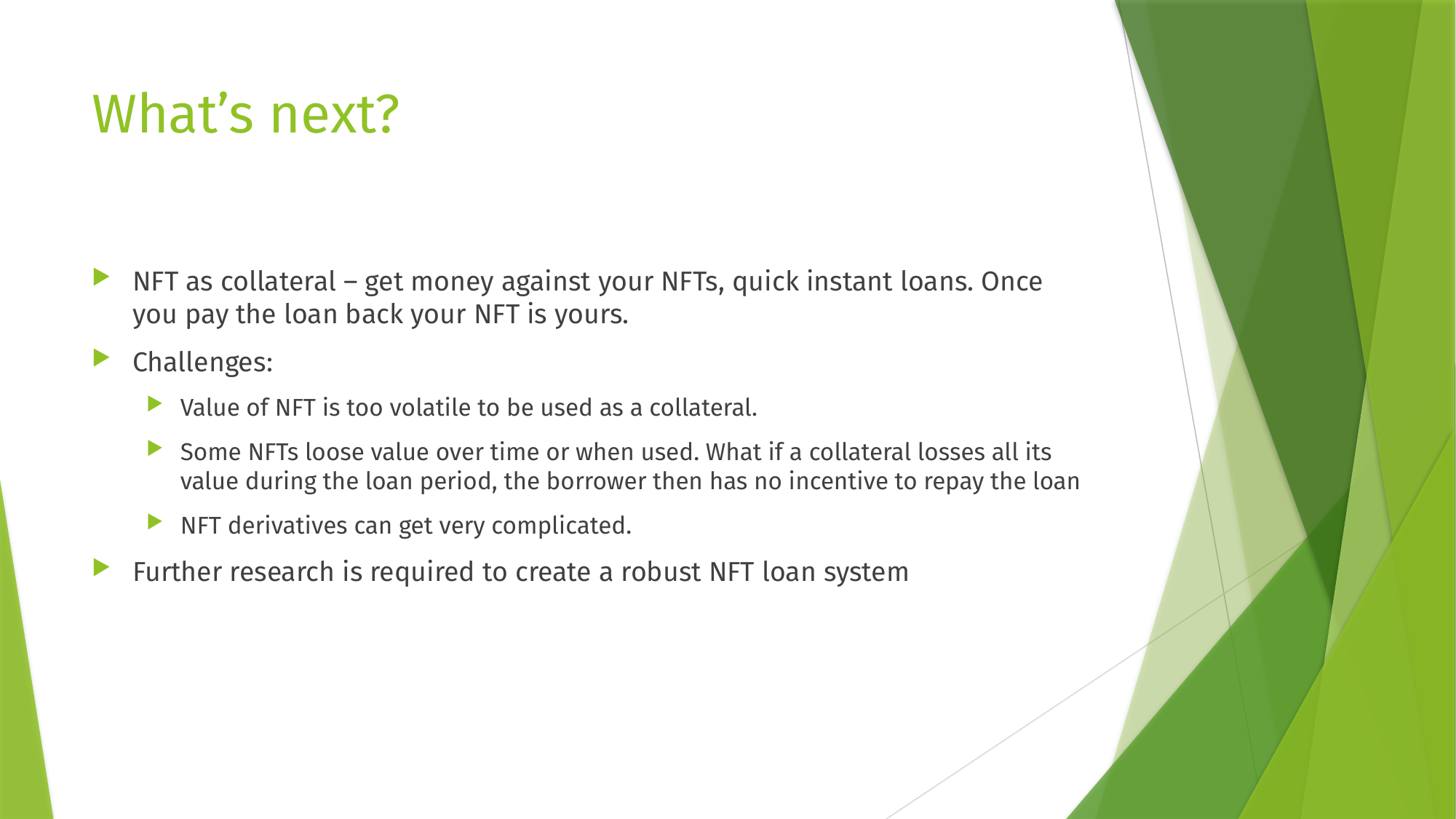

# What’s next?
NFT as collateral – get money against your NFTs, quick instant loans. Once you pay the loan back your NFT is yours.
Challenges:
Value of NFT is too volatile to be used as a collateral.
Some NFTs loose value over time or when used. What if a collateral losses all its value during the loan period, the borrower then has no incentive to repay the loan
NFT derivatives can get very complicated.
Further research is required to create a robust NFT loan system